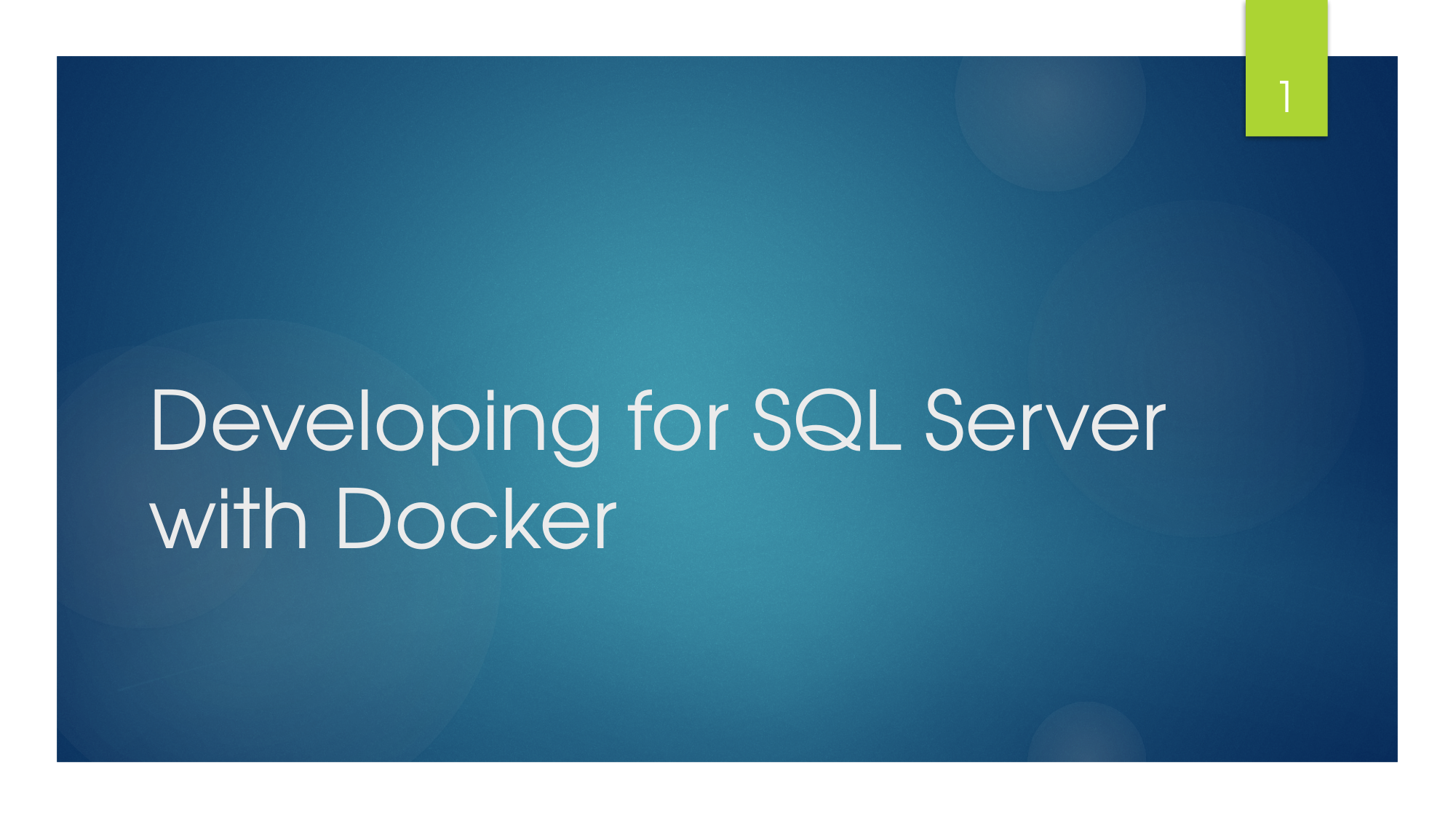

1
# Developing for SQL Server with Docker